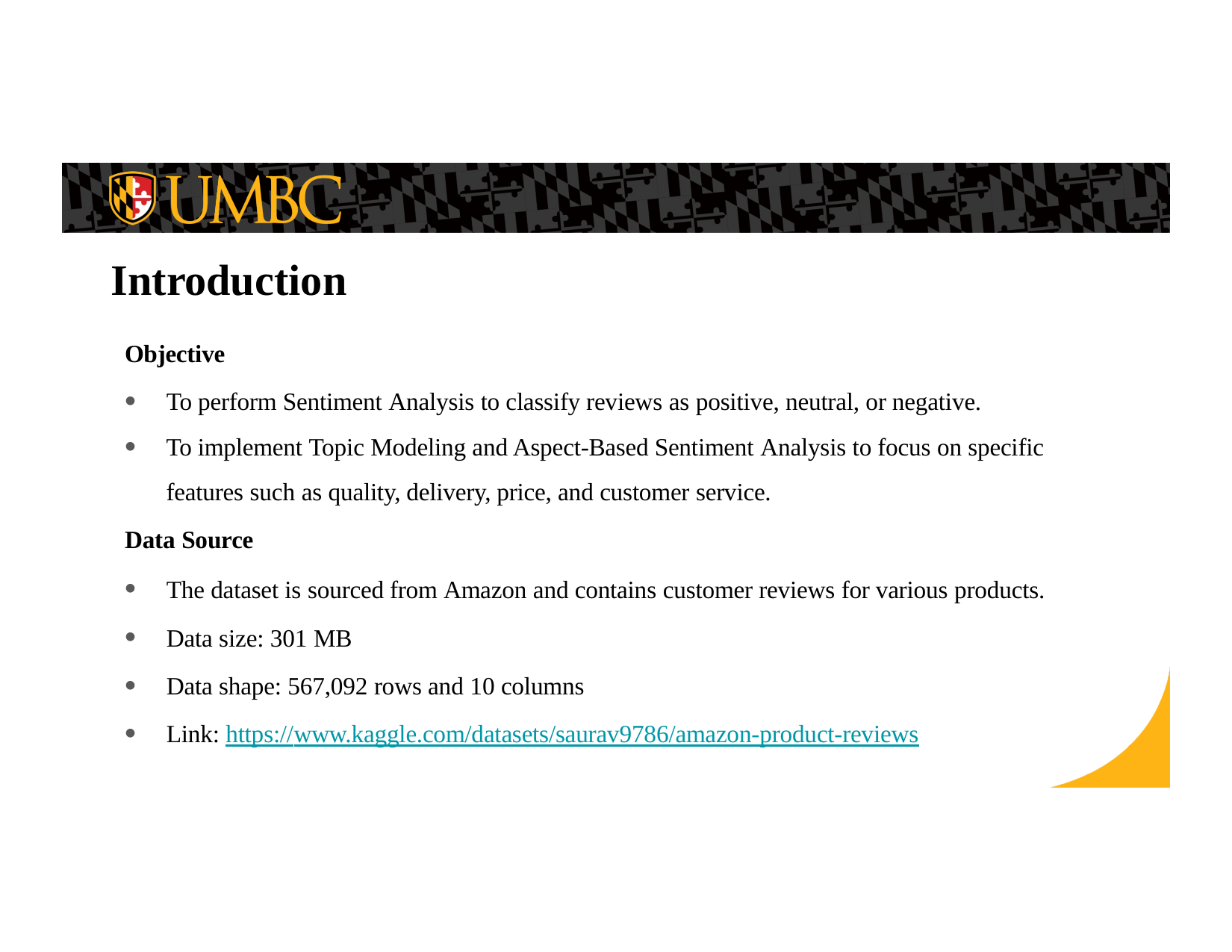

# Introduction
Objective
To perform Sentiment Analysis to classify reviews as positive, neutral, or negative.
To implement Topic Modeling and Aspect-Based Sentiment Analysis to focus on specific features such as quality, delivery, price, and customer service.
Data Source
The dataset is sourced from Amazon and contains customer reviews for various products.
Data size: 301 MB
Data shape: 567,092 rows and 10 columns
Link: https://www.kaggle.com/datasets/saurav9786/amazon-product-reviews